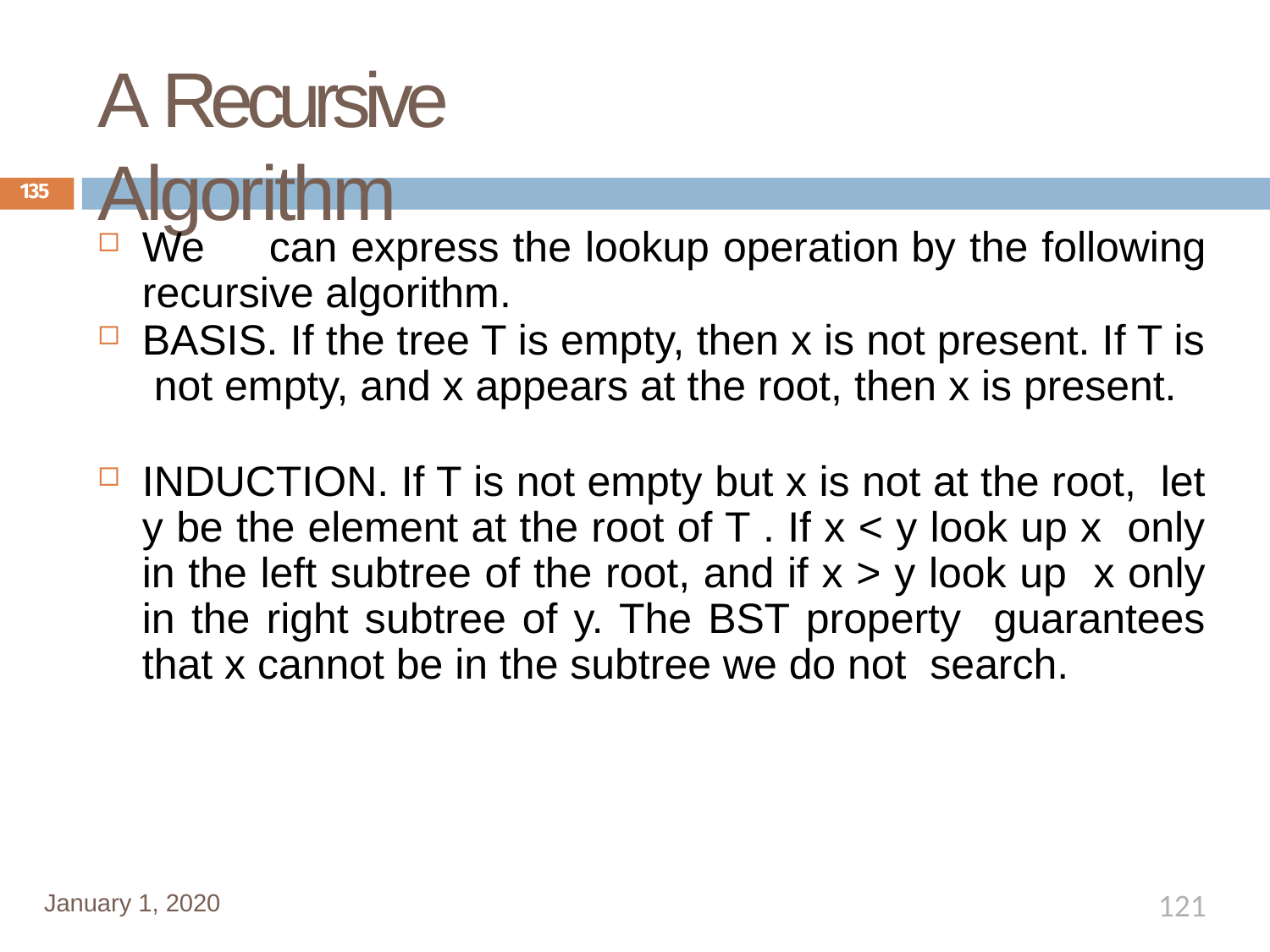

# A Recursive Algorithm
135
We	can express the lookup operation	by the following recursive algorithm.
BASIS. If the tree T is empty, then x is not present. If T is  not empty, and x appears at the root, then x is present.

INDUCTION. If T is not empty but x is not at the root,  let y be the element at the root of T . If x < y look up x  only in the left subtree of the root, and if x > y look up  x only in the right subtree of y. The BST property  guarantees that x cannot be in the subtree we do not  search.
121
January 1, 2020